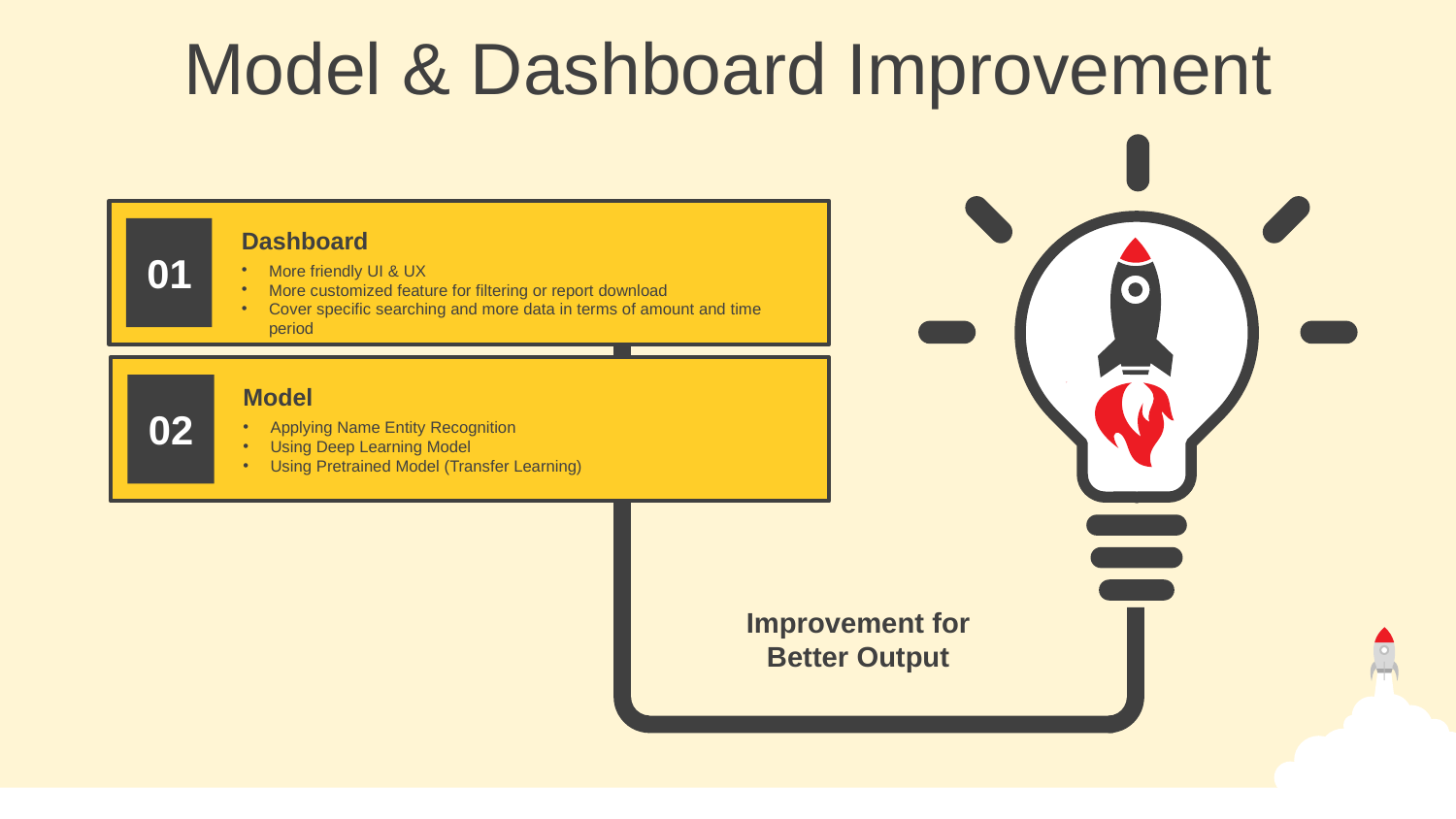

Model & Dashboard Improvement

Improvement for Better Output

Dashboard
More friendly UI & UX
More customized feature for filtering or report download
Cover specific searching and more data in terms of amount and time period
01

Model
Applying Name Entity Recognition
Using Deep Learning Model
Using Pretrained Model (Transfer Learning)
02